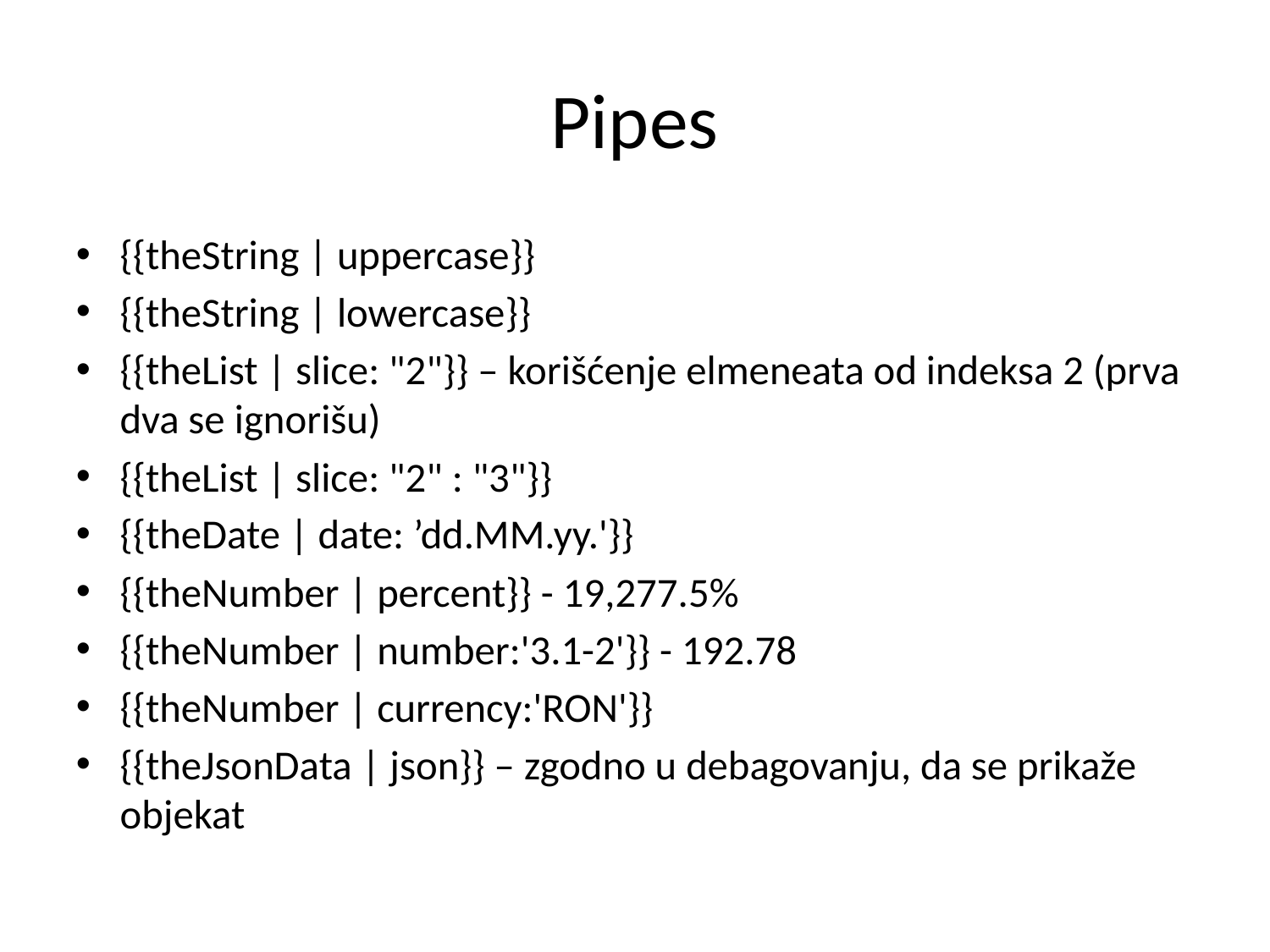

Pipes
{{theString | uppercase}}
{{theString | lowercase}}
{{theList | slice: "2"}} – korišćenje elmeneata od indeksa 2 (prva dva se ignorišu)
{{theList | slice: "2" : "3"}}
{{theDate | date: ’dd.MM.yy.'}}
{{theNumber | percent}} - 19,277.5%
{{theNumber | number:'3.1-2'}} - 192.78
{{theNumber | currency:'RON'}}
{{theJsonData | json}} – zgodno u debagovanju, da se prikaže objekat